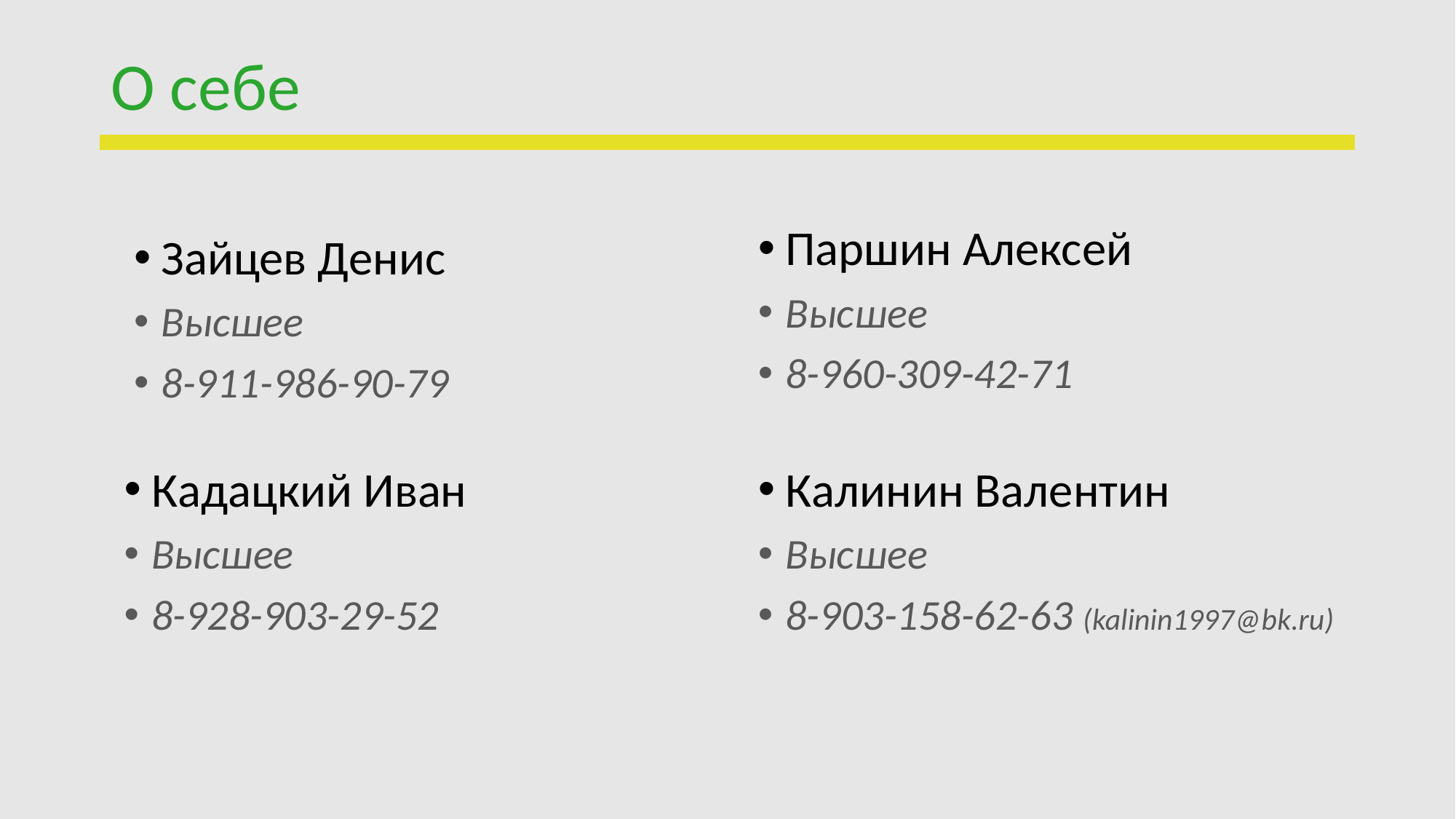

# О себе
Паршин Алексей
Высшее
8-960-309-42-71

Зайцев Денис
Высшее
8-911-986-90-79

Кадацкий Иван
Высшее
8-928-903-29-52

Калинин Валентин
Высшее
8-903-158-62-63 (kalinin1997@bk.ru)